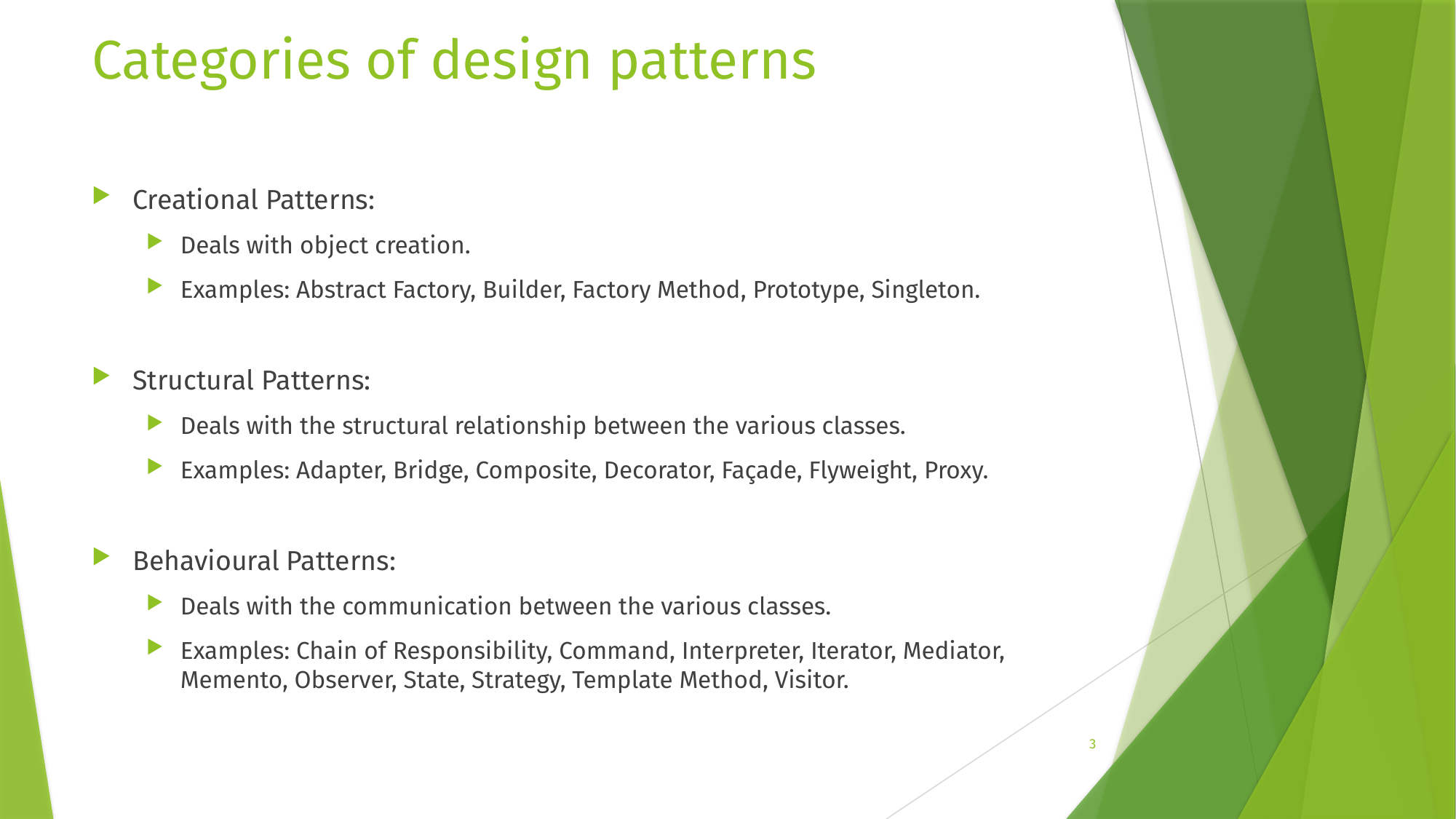

# Categories of design patterns
Creational Patterns:
Deals with object creation.
Examples: Abstract Factory, Builder, Factory Method, Prototype, Singleton.

Structural Patterns:
Deals with the structural relationship between the various classes.
Examples: Adapter, Bridge, Composite, Decorator, Façade, Flyweight, Proxy.

Behavioural Patterns:
Deals with the communication between the various classes.
Examples: Chain of Responsibility, Command, Interpreter, Iterator, Mediator, Memento, Observer, State, Strategy, Template Method, Visitor.
3